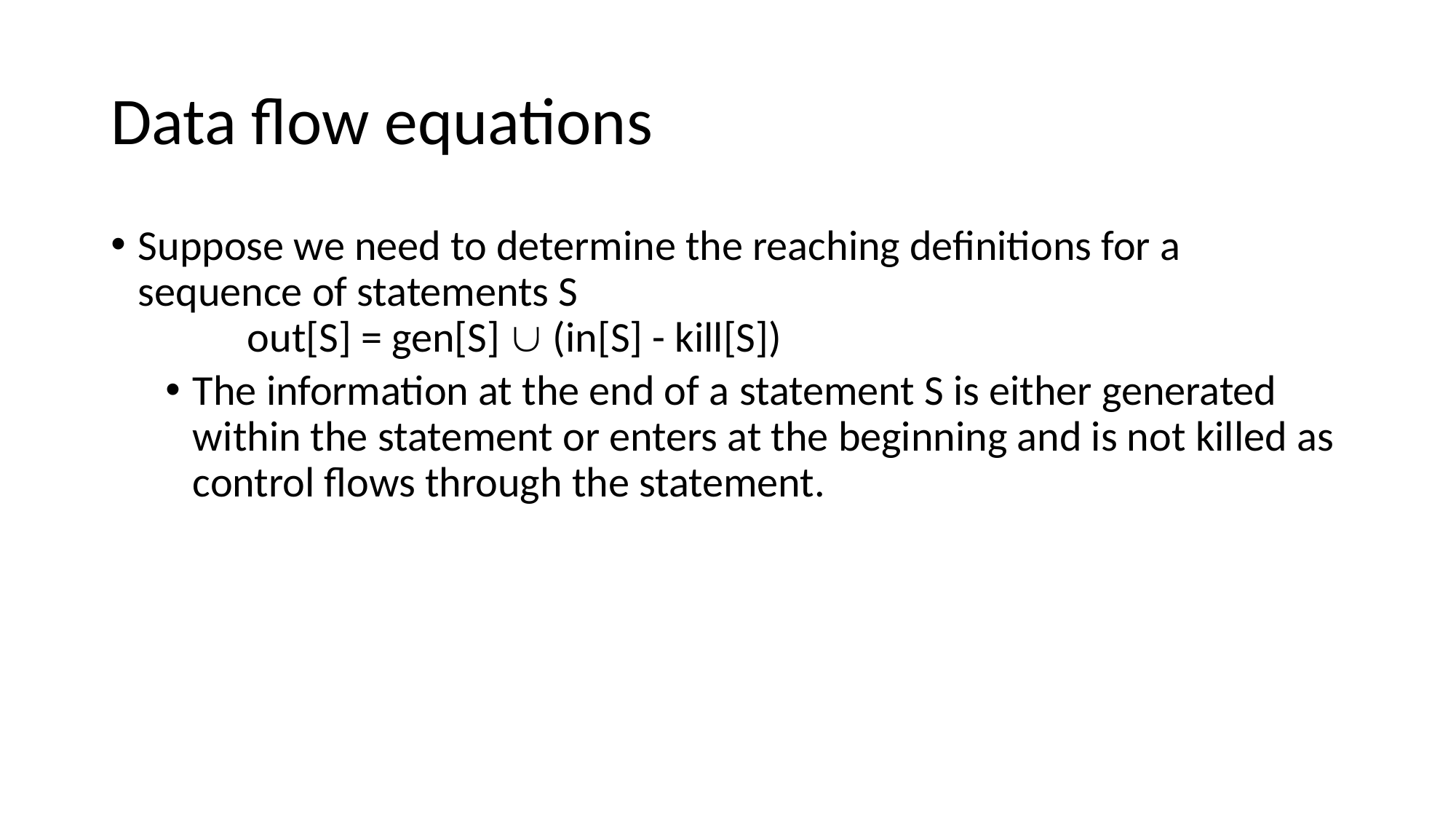

# Data flow equations
Suppose we need to determine the reaching definitions for a sequence of statements S
	out[S] = gen[S] ∪ (in[S] - kill[S])
The information at the end of a statement S is either generated within the statement or enters at the beginning and is not killed as control flows through the statement.